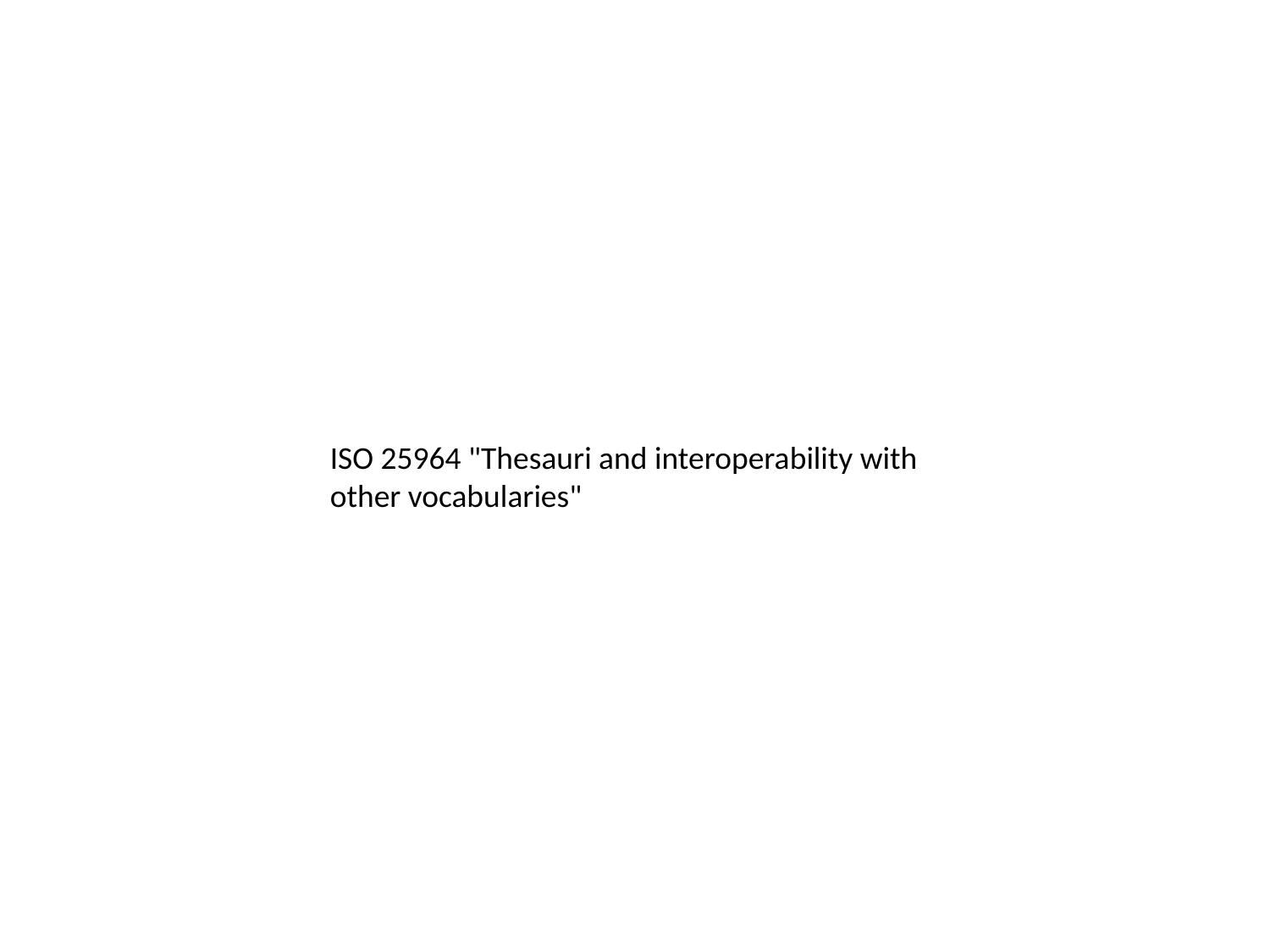

#

ISO 25964 "Thesauri and interoperability with other vocabularies"